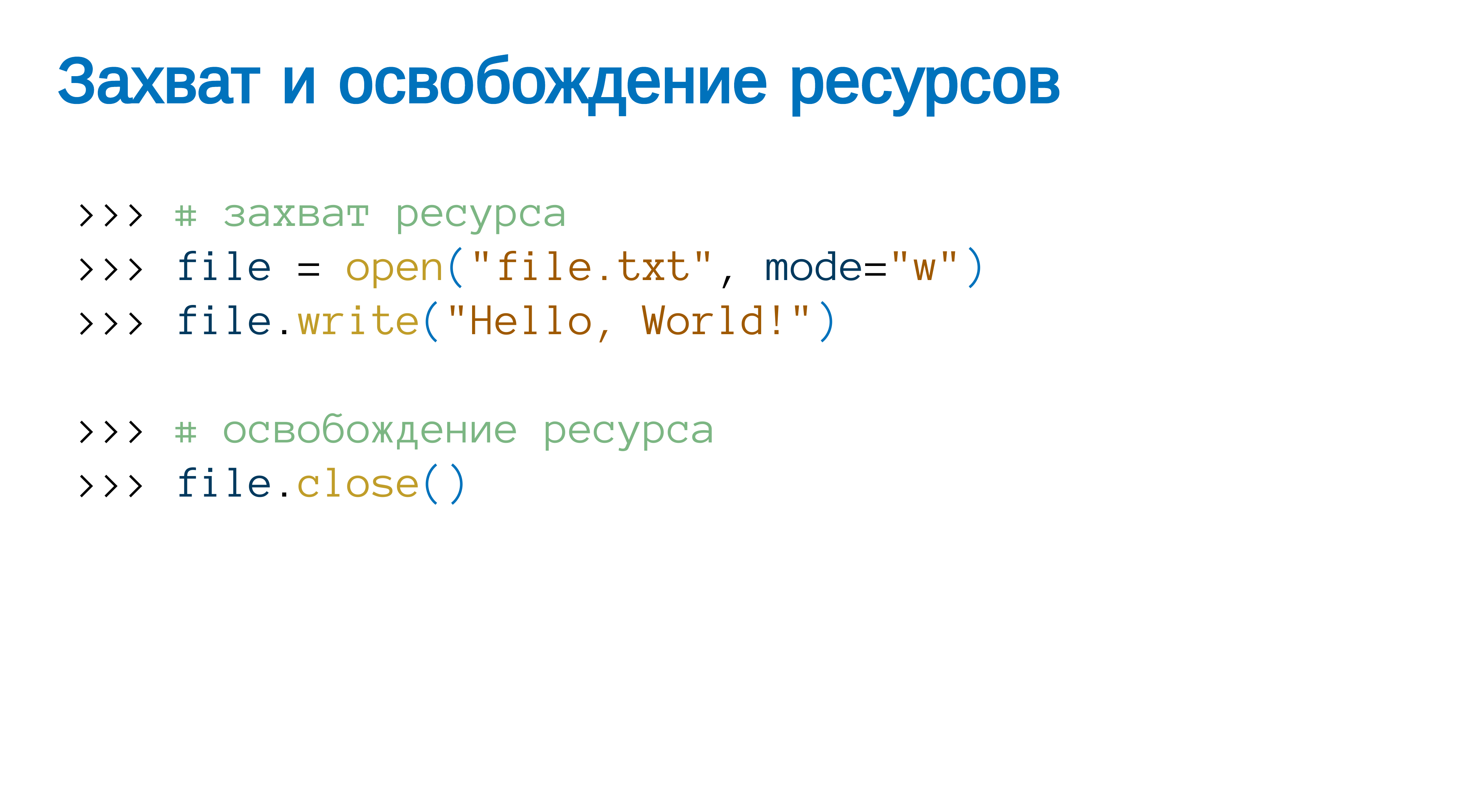

# Захват и освобождение ресурсов
>>> # захват ресурса
>>> file = open("file.txt", mode="w")
>>> file.write("Hello, World!")

>>> # освобождение ресурса
>>> file.close()
34